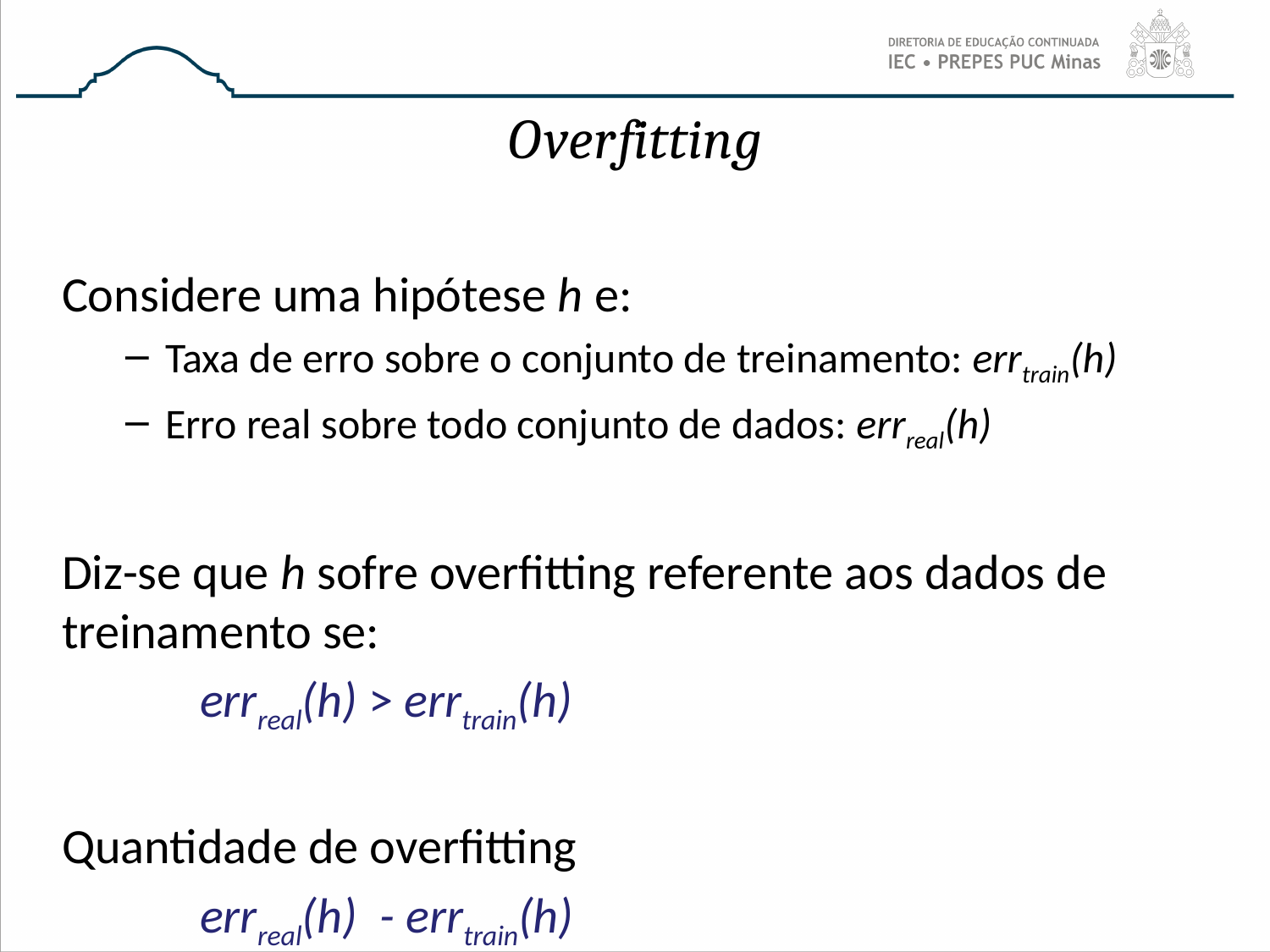

# Overfitting
Considere uma hipótese h e:
Taxa de erro sobre o conjunto de treinamento: errtrain(h)
Erro real sobre todo conjunto de dados: errreal(h)

Diz-se que h sofre overfitting referente aos dados de treinamento se:
	 errreal(h) > errtrain(h)

Quantidade de overfitting
	 errreal(h)  - errtrain(h)